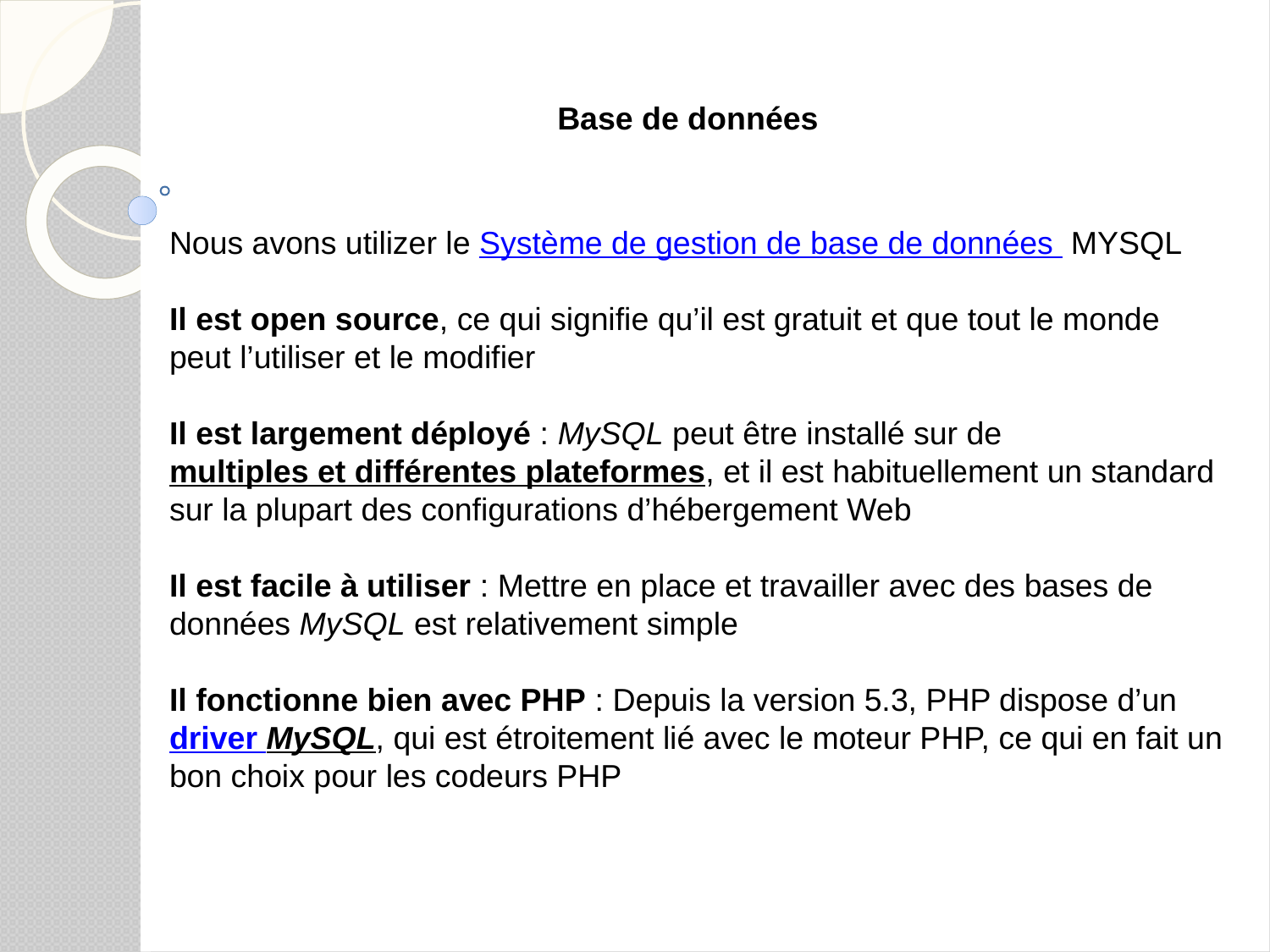

# Base de données
Nous avons utilizer le Système de gestion de base de données  MYSQL

Il est open source, ce qui signifie qu’il est gratuit et que tout le monde peut l’utiliser et le modifier

Il est largement déployé : MySQL peut être installé sur de multiples et différentes plateformes, et il est habituellement un standard sur la plupart des configurations d’hébergement Web

Il est facile à utiliser : Mettre en place et travailler avec des bases de données MySQL est relativement simple

Il fonctionne bien avec PHP : Depuis la version 5.3, PHP dispose d’un driver MySQL, qui est étroitement lié avec le moteur PHP, ce qui en fait un bon choix pour les codeurs PHP